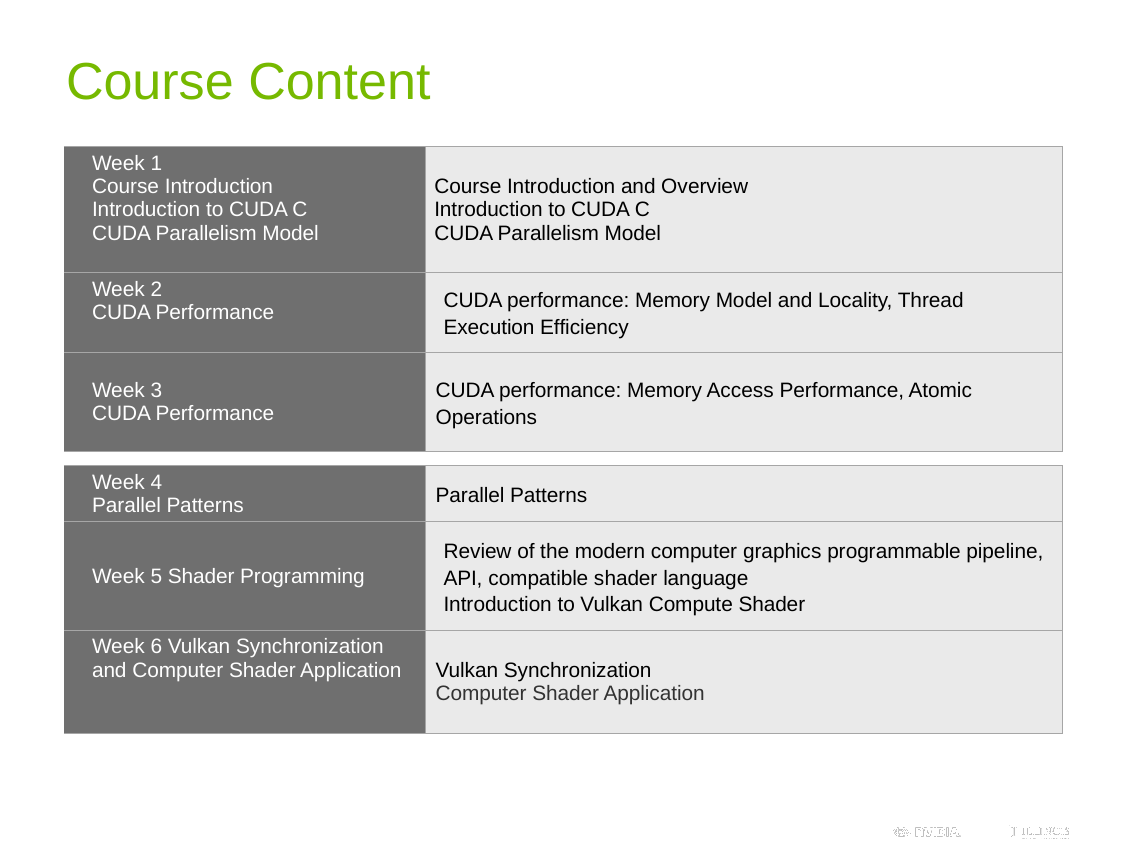

# Course Content
| Week 1 Course Introduction Introduction to CUDA C CUDA Parallelism Model | Course Introduction and Overview Introduction to CUDA C CUDA Parallelism Model |
| --- | --- |
| Week 2 CUDA Performance | CUDA performance: Memory Model and Locality, Thread Execution Efficiency |
| Week 3 CUDA Performance | ​CUDA performance: Memory Access Performance, Atomic Operations |
| Week 4 Parallel Patterns | Parallel Patterns |
| --- | --- |
| Week 5 Shader Programming | Review of the modern computer graphics programmable pipeline, API, compatible shader language Introduction to Vulkan Compute Shader |
| Week 6 Vulkan Synchronization and Computer Shader Application | Vulkan Synchronization Computer Shader Application |